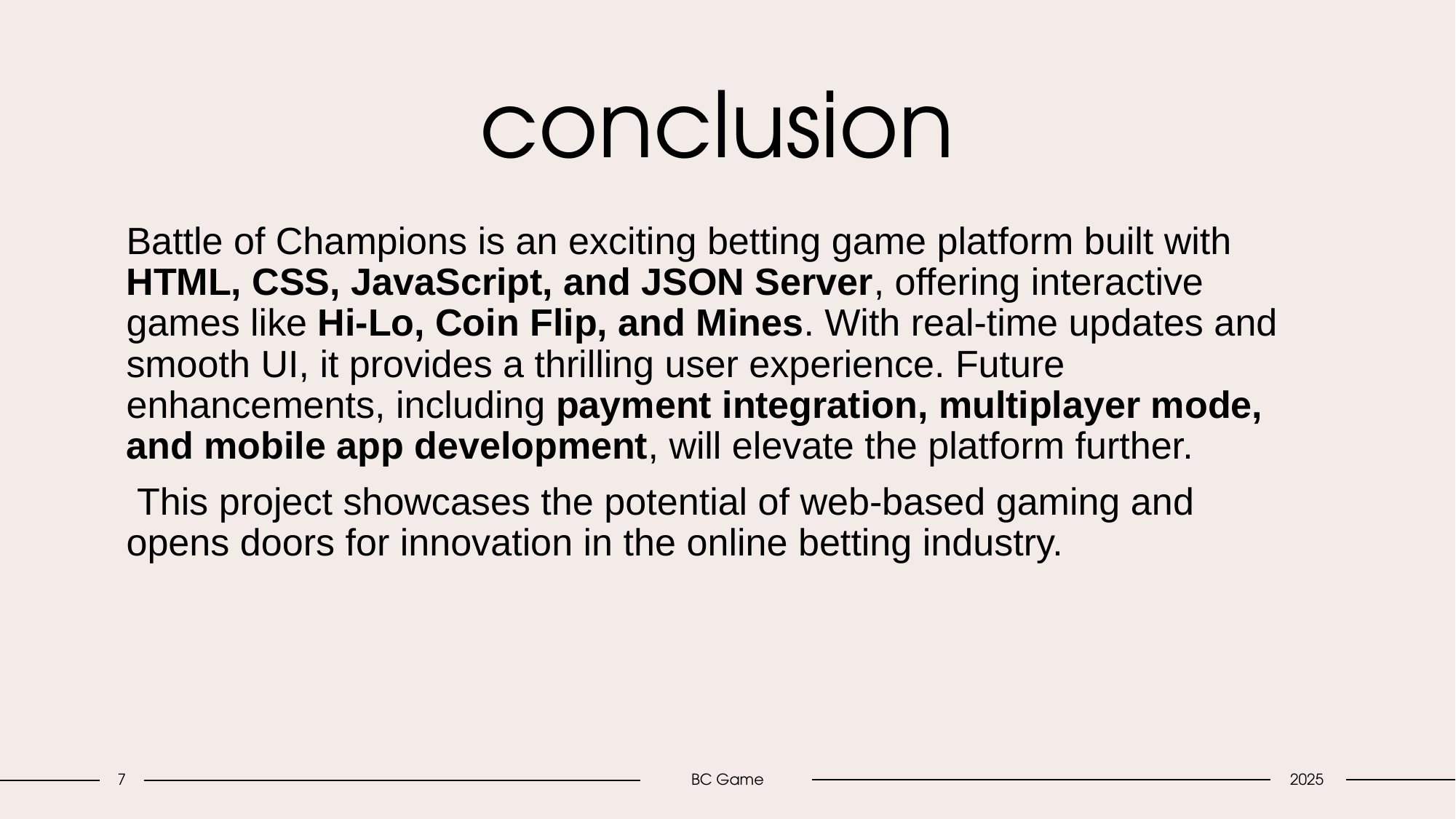

# conclusion
Battle of Champions is an exciting betting game platform built with HTML, CSS, JavaScript, and JSON Server, offering interactive games like Hi-Lo, Coin Flip, and Mines. With real-time updates and smooth UI, it provides a thrilling user experience. Future enhancements, including payment integration, multiplayer mode, and mobile app development, will elevate the platform further.
 This project showcases the potential of web-based gaming and opens doors for innovation in the online betting industry.

7
BC Game
2025